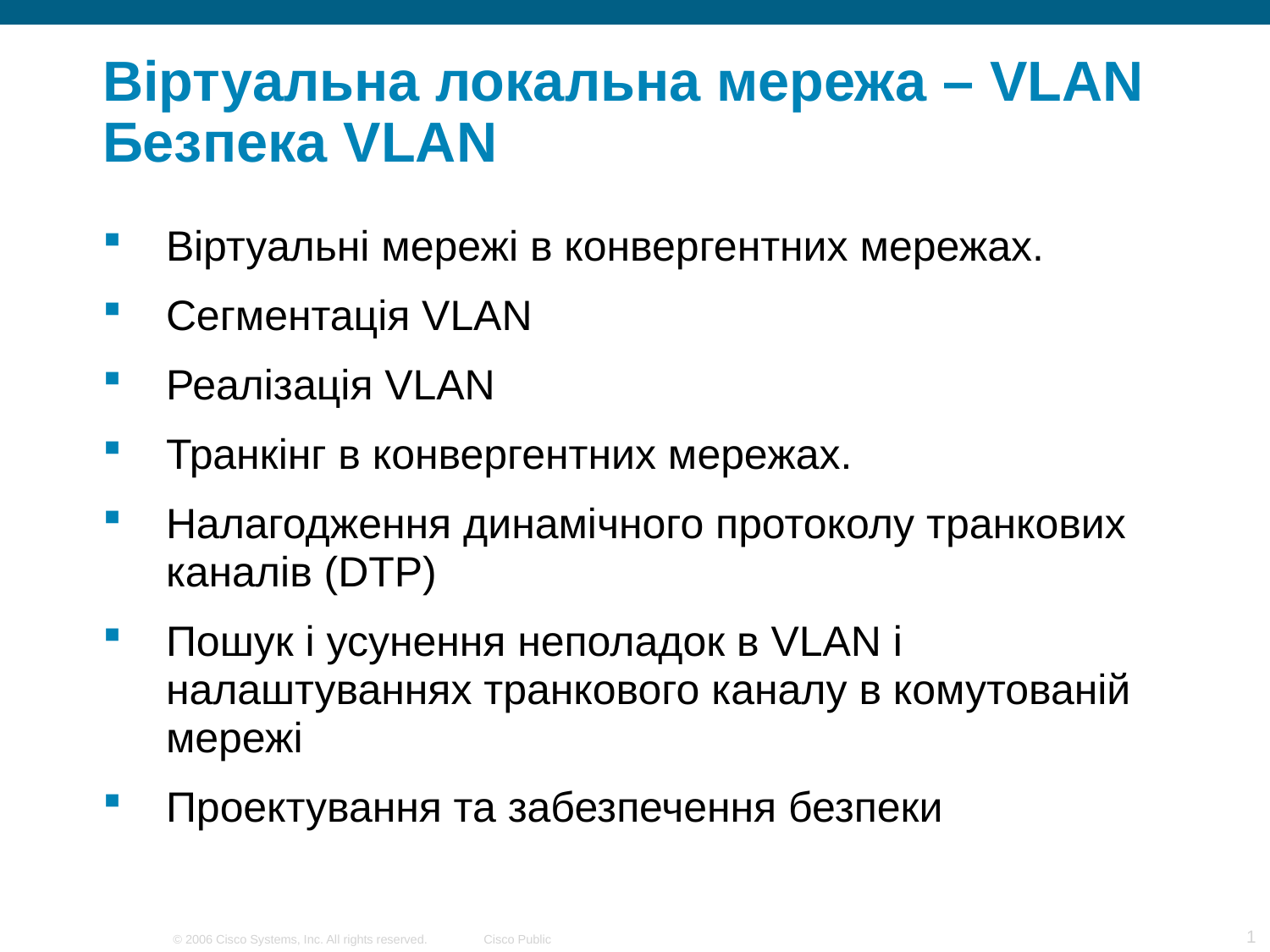

# Віртуальна локальна мережа – VLAN Безпека VLAN
Віртуальні мережі в конвергентних мережах.
Сегментація VLAN
Реалізація VLAN
Транкінг в конвергентних мережах.
Налагодження динамічного протоколу транкових каналів (DTP)
Пошук і усунення неполадок в VLAN і налаштуваннях транкового каналу в комутованій мережі
Проектування та забезпечення безпеки